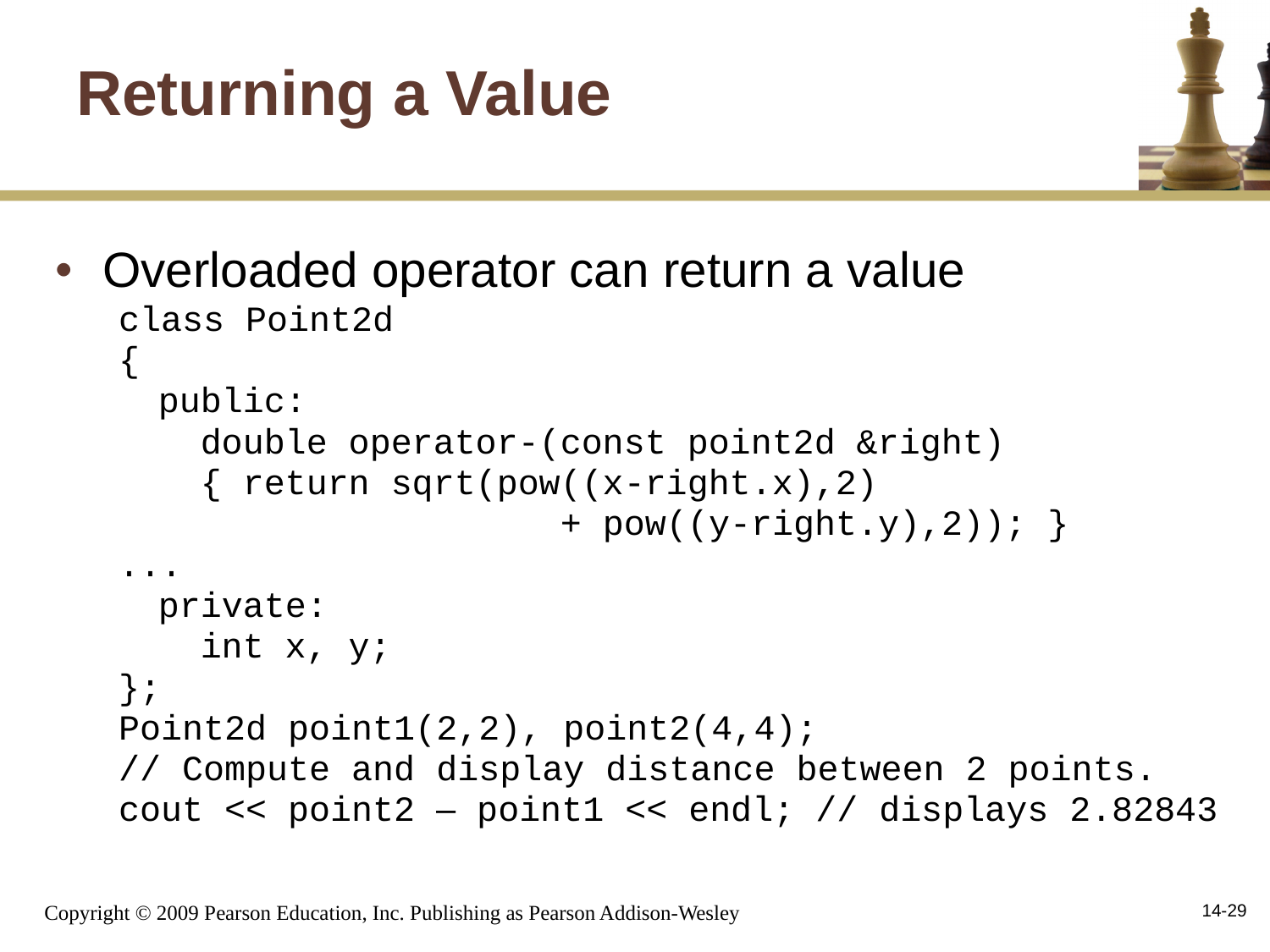

# Returning a Value
Overloaded operator can return a value
class Point2d
{
	public:
	  double operator-(const point2d &right)
	  { return sqrt(pow((x-right.x),2)
				 + pow((y-right.y),2)); }
...
	private:
	  int x, y;
};
Point2d point1(2,2), point2(4,4);
// Compute and display distance between 2 points.
cout << point2 – point1 << endl; // displays 2.82843
14-29